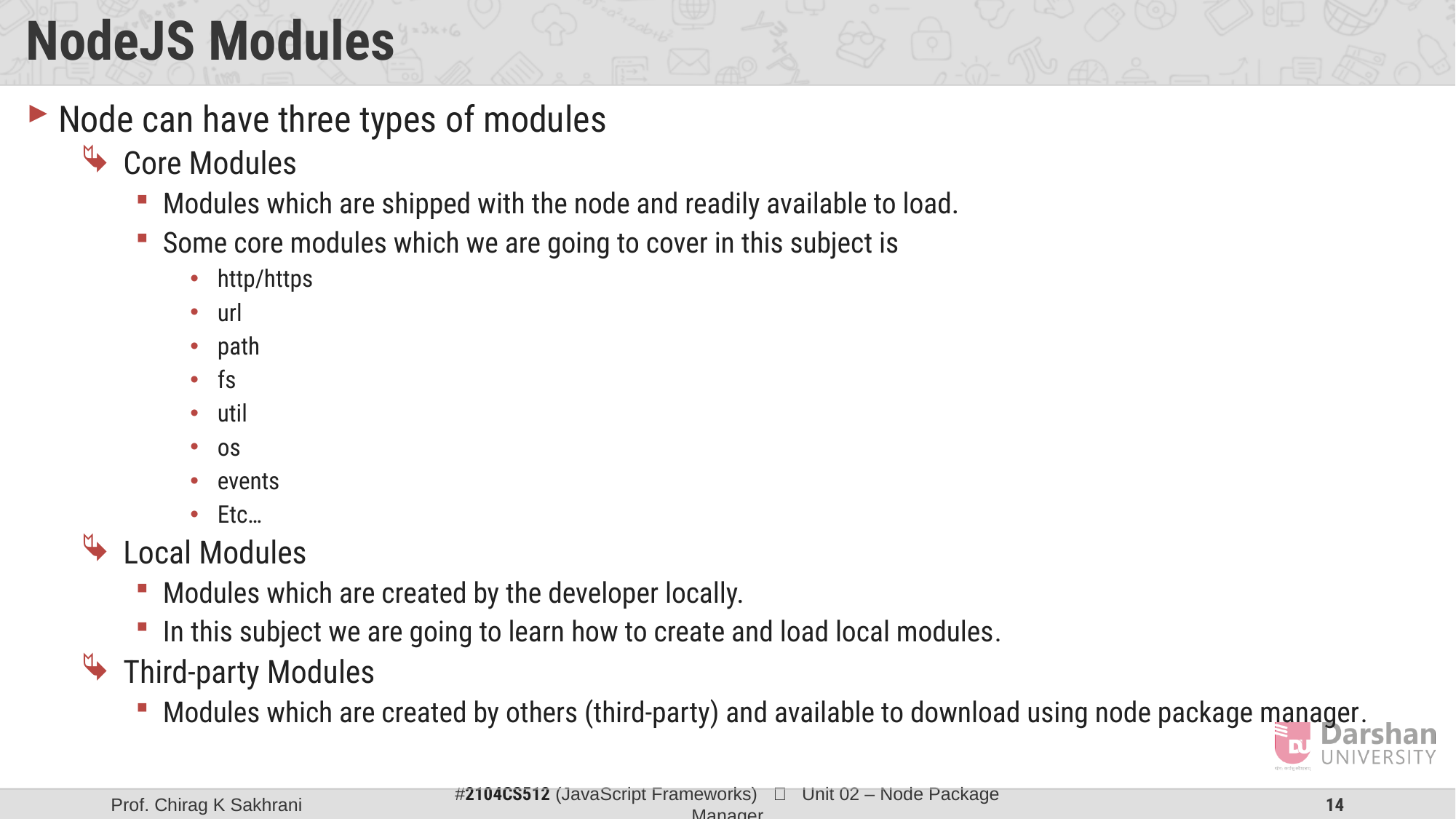

# NodeJS Modules
Node can have three types of modules
Core Modules
Modules which are shipped with the node and readily available to load.
Some core modules which we are going to cover in this subject is
http/https
url
path
fs
util
os
events
Etc…
Local Modules
Modules which are created by the developer locally.
In this subject we are going to learn how to create and load local modules.
Third-party Modules
Modules which are created by others (third-party) and available to download using node package manager.